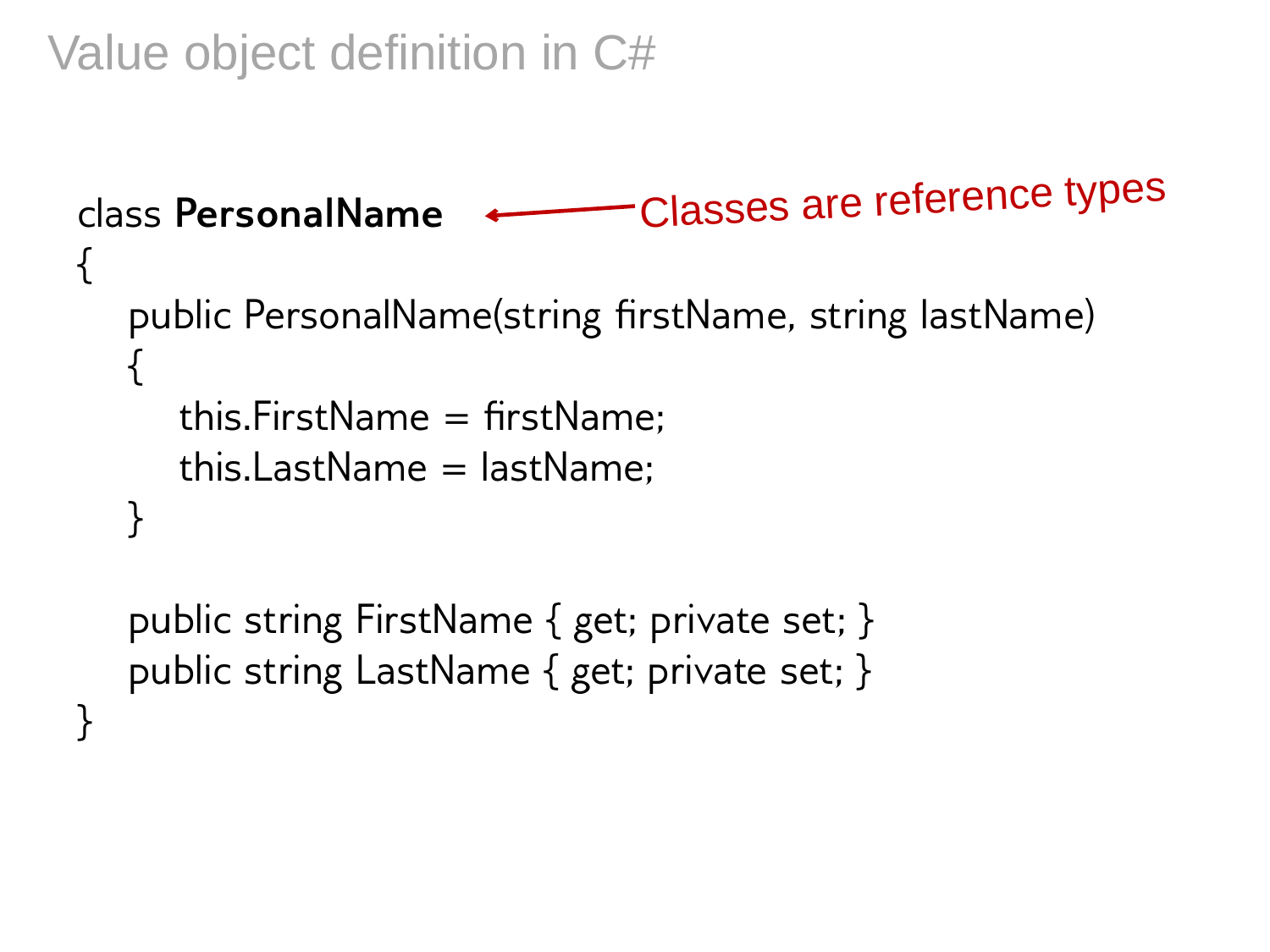

# Value object definition in C#
Classes are reference types
class PersonalName
{
    public PersonalName(string firstName, string lastName)
    {
        this.FirstName = firstName;
        this.LastName = lastName;
    }

    public string FirstName { get; private set; }
    public string LastName { get; private set; }
}